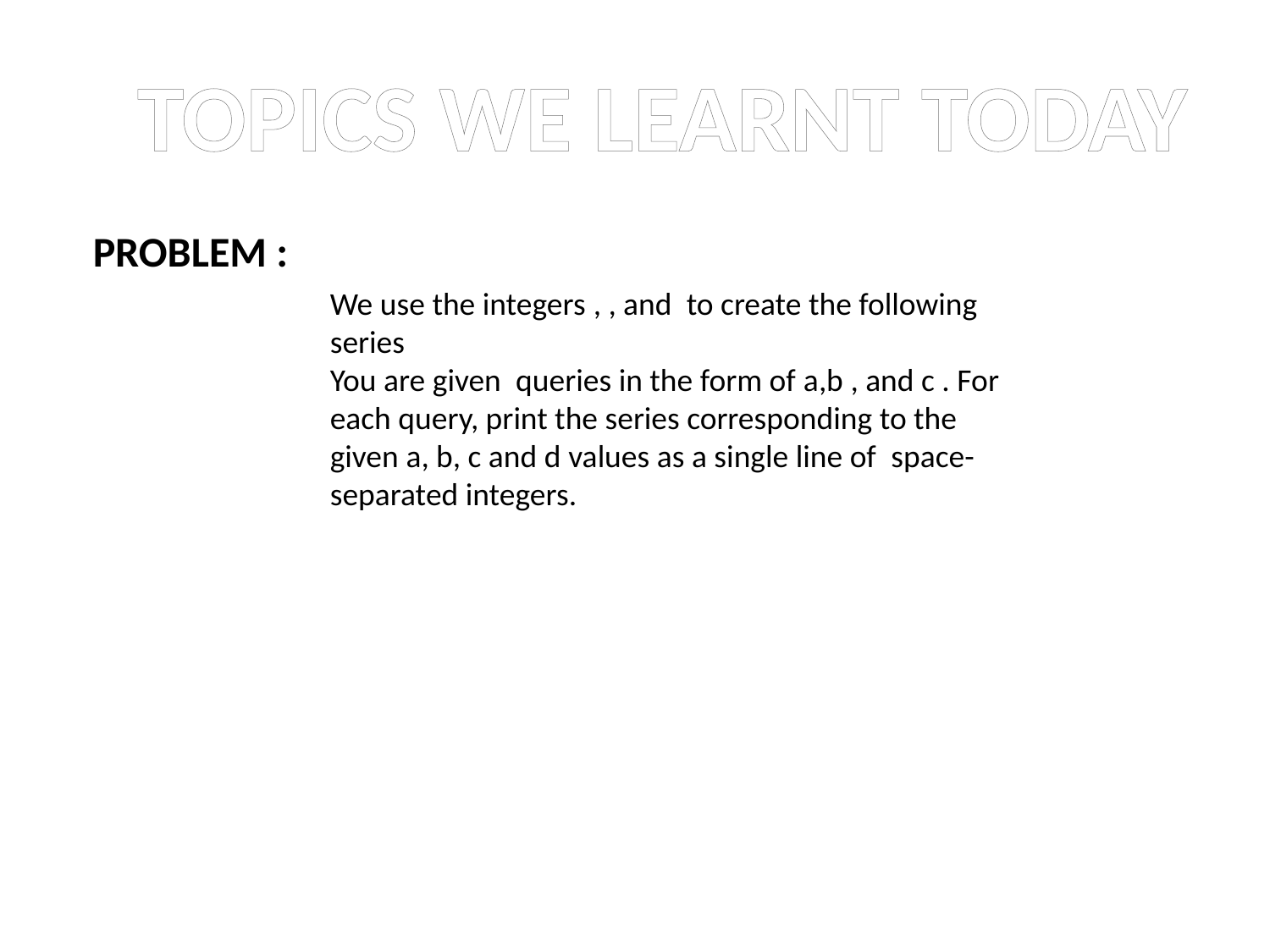

TOPICS WE LEARNT TODAY
PROBLEM :
We use the integers , , and  to create the following series
You are given  queries in the form of a,b , and c . For each query, print the series corresponding to the given a, b, c and d values as a single line of  space-separated integers.